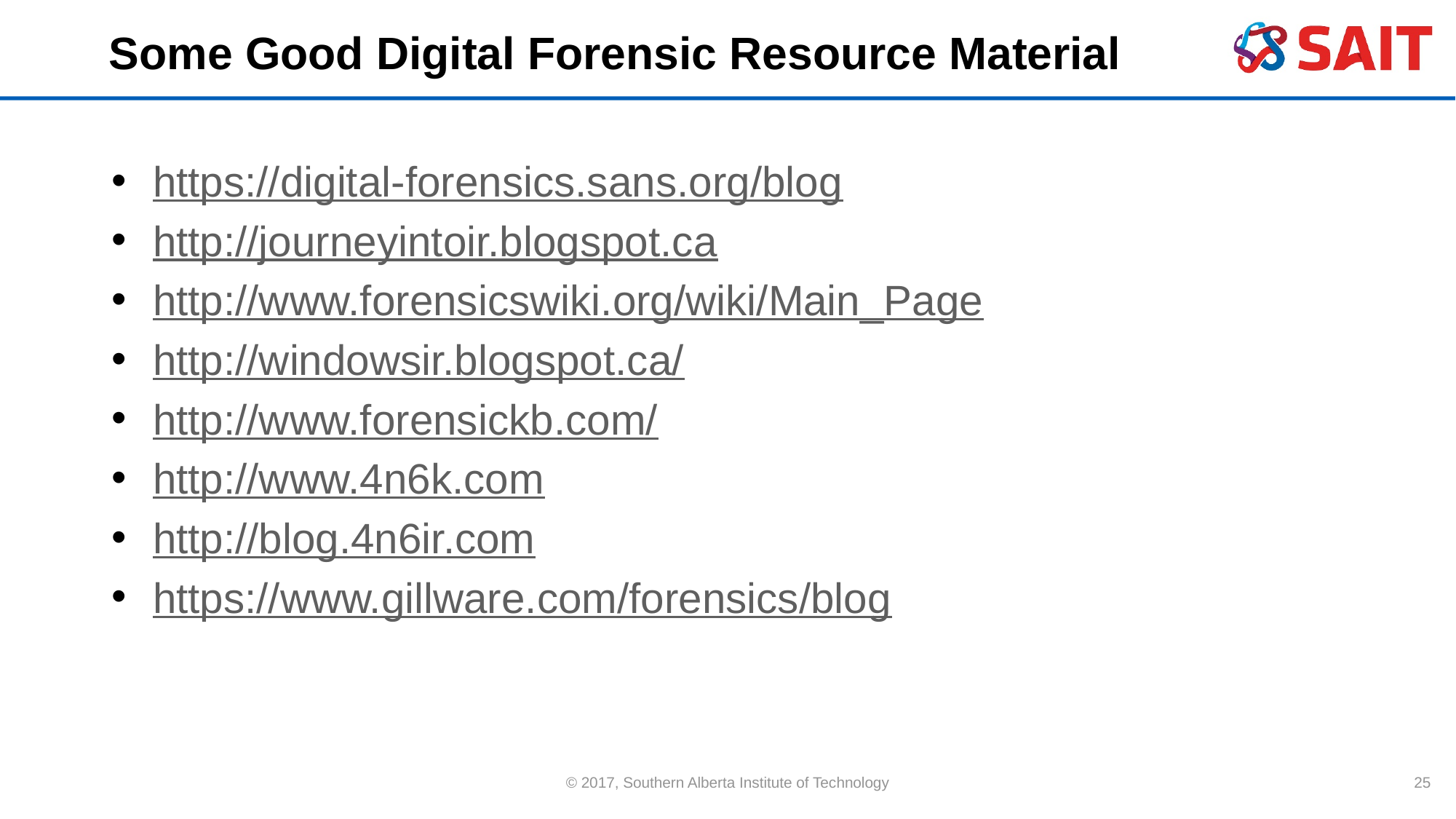

# Some Good Digital Forensic Resource Material
https://digital-forensics.sans.org/blog
http://journeyintoir.blogspot.ca
http://www.forensicswiki.org/wiki/Main_Page
http://windowsir.blogspot.ca/
http://www.forensickb.com/
http://www.4n6k.com
http://blog.4n6ir.com
https://www.gillware.com/forensics/blog